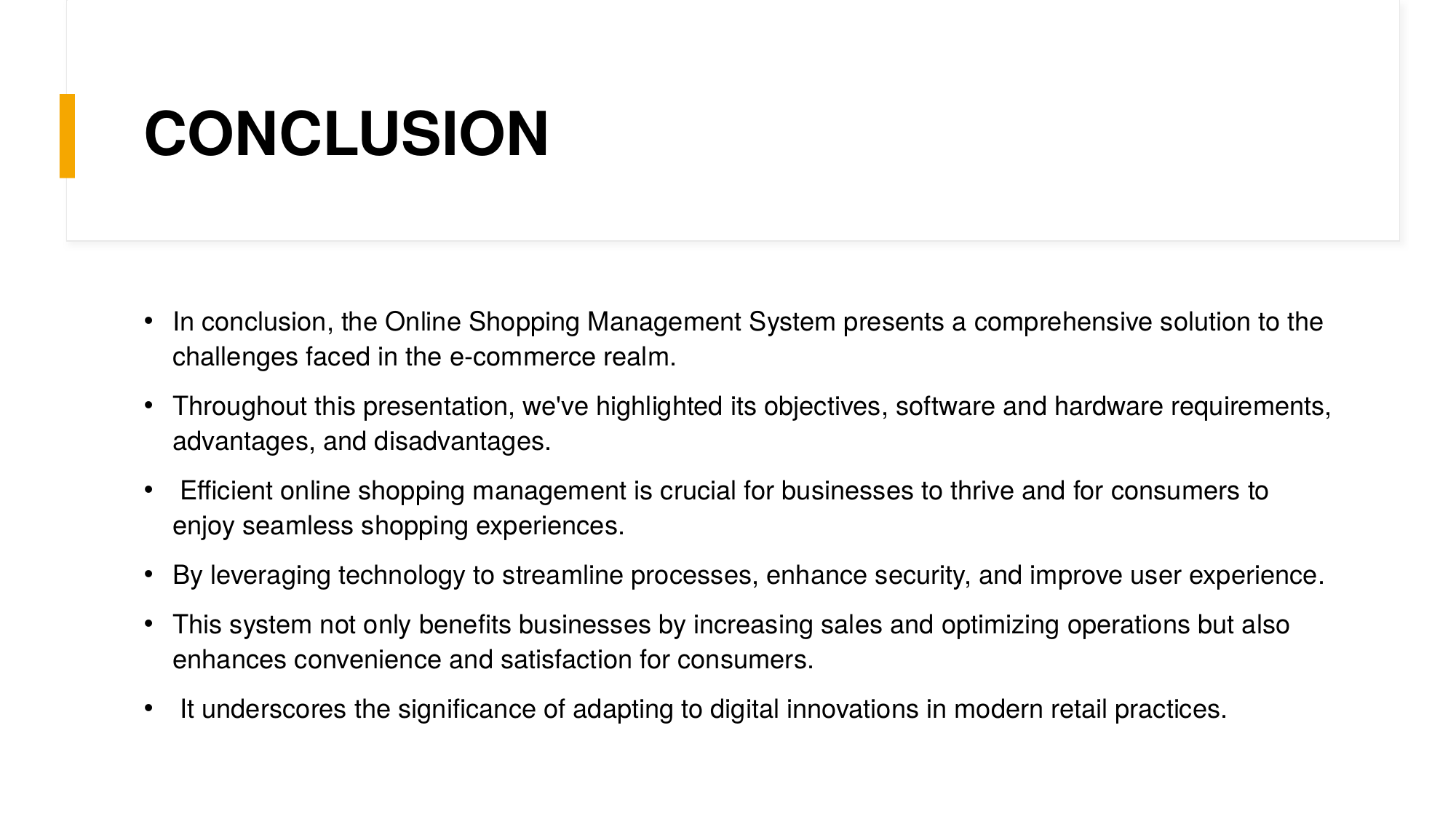

# CONCLUSION
In conclusion, the Online Shopping Management System presents a comprehensive solution to the challenges faced in the e-commerce realm.
Throughout this presentation, we've highlighted its objectives, software and hardware requirements, advantages, and disadvantages.
 Efficient online shopping management is crucial for businesses to thrive and for consumers to enjoy seamless shopping experiences.
By leveraging technology to streamline processes, enhance security, and improve user experience.
This system not only benefits businesses by increasing sales and optimizing operations but also enhances convenience and satisfaction for consumers.
 It underscores the significance of adapting to digital innovations in modern retail practices.